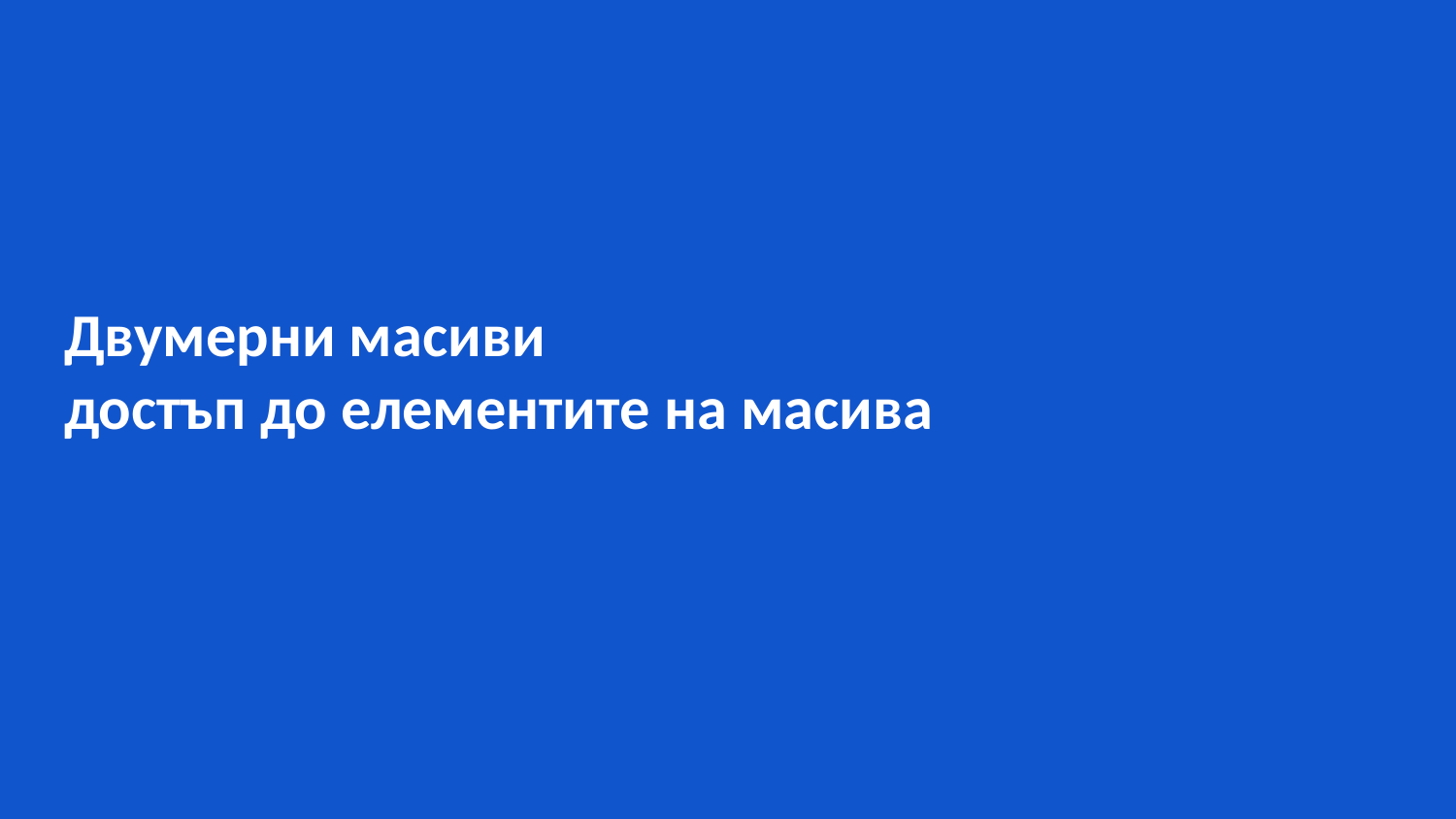

# Двумерни масиви достъп до елементите на масива